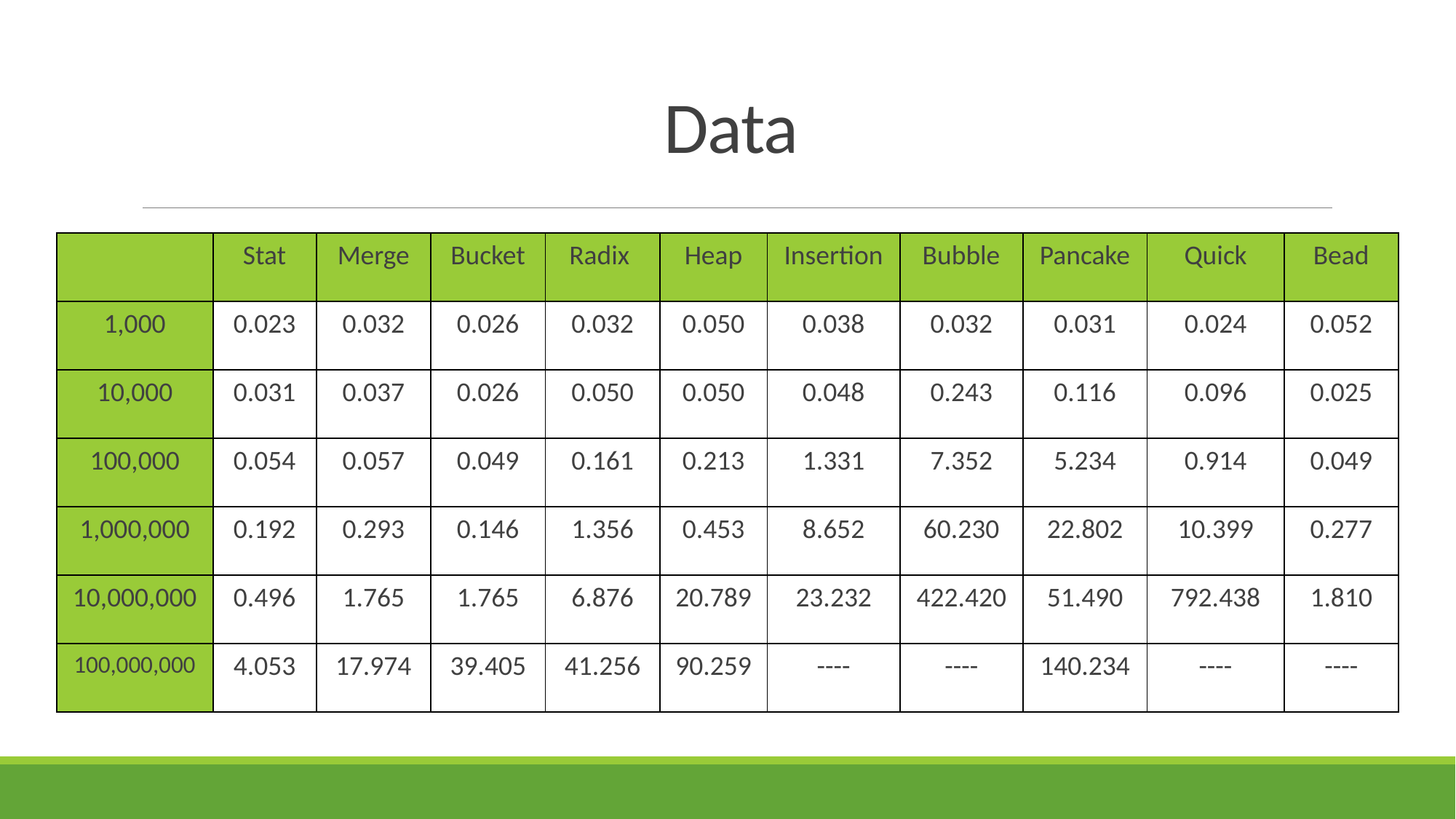

# Data
|  | Stat | Merge | Bucket | Radix | Heap | Insertion | Bubble | Pancake | Quick | Bead |
| --- | --- | --- | --- | --- | --- | --- | --- | --- | --- | --- |
| 1,000 | 0.023 | 0.032 | 0.026 | 0.032 | 0.050 | 0.038 | 0.032 | 0.031 | 0.024 | 0.052 |
| 10,000 | 0.031 | 0.037 | 0.026 | 0.050 | 0.050 | 0.048 | 0.243 | 0.116 | 0.096 | 0.025 |
| 100,000 | 0.054 | 0.057 | 0.049 | 0.161 | 0.213 | 1.331 | 7.352 | 5.234 | 0.914 | 0.049 |
| 1,000,000 | 0.192 | 0.293 | 0.146 | 1.356 | 0.453 | 8.652 | 60.230 | 22.802 | 10.399 | 0.277 |
| 10,000,000 | 0.496 | 1.765 | 1.765 | 6.876 | 20.789 | 23.232 | 422.420 | 51.490 | 792.438 | 1.810 |
| 100,000,000 | 4.053 | 17.974 | 39.405 | 41.256 | 90.259 | ---- | ---- | 140.234 | ---- | ---- |